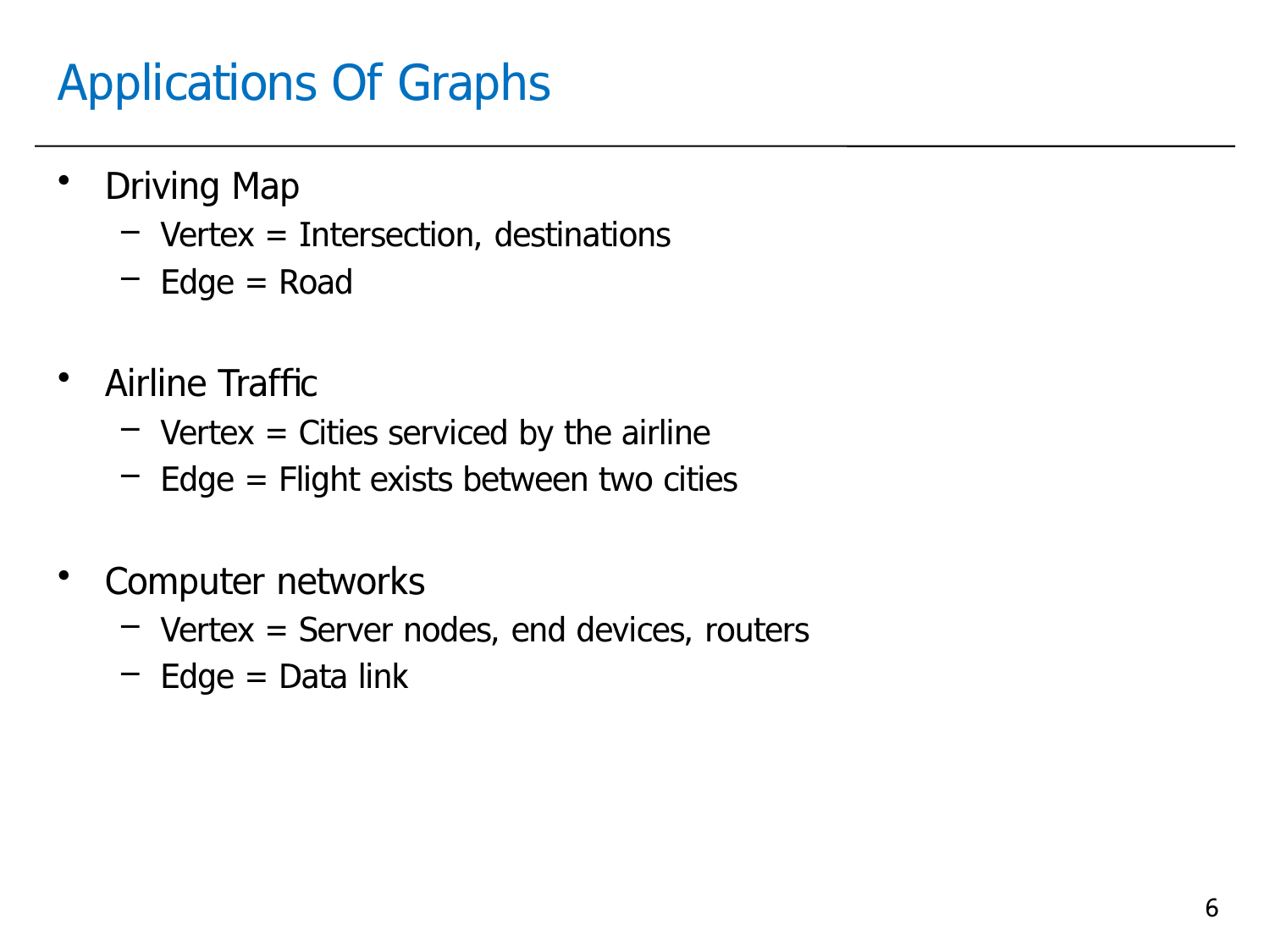

# Applications Of Graphs
Driving Map
Vertex = Intersection, destinations
Edge = Road

Airline Traffic
Vertex = Cities serviced by the airline
Edge = Flight exists between two cities

Computer networks
Vertex = Server nodes, end devices, routers
Edge = Data link

6